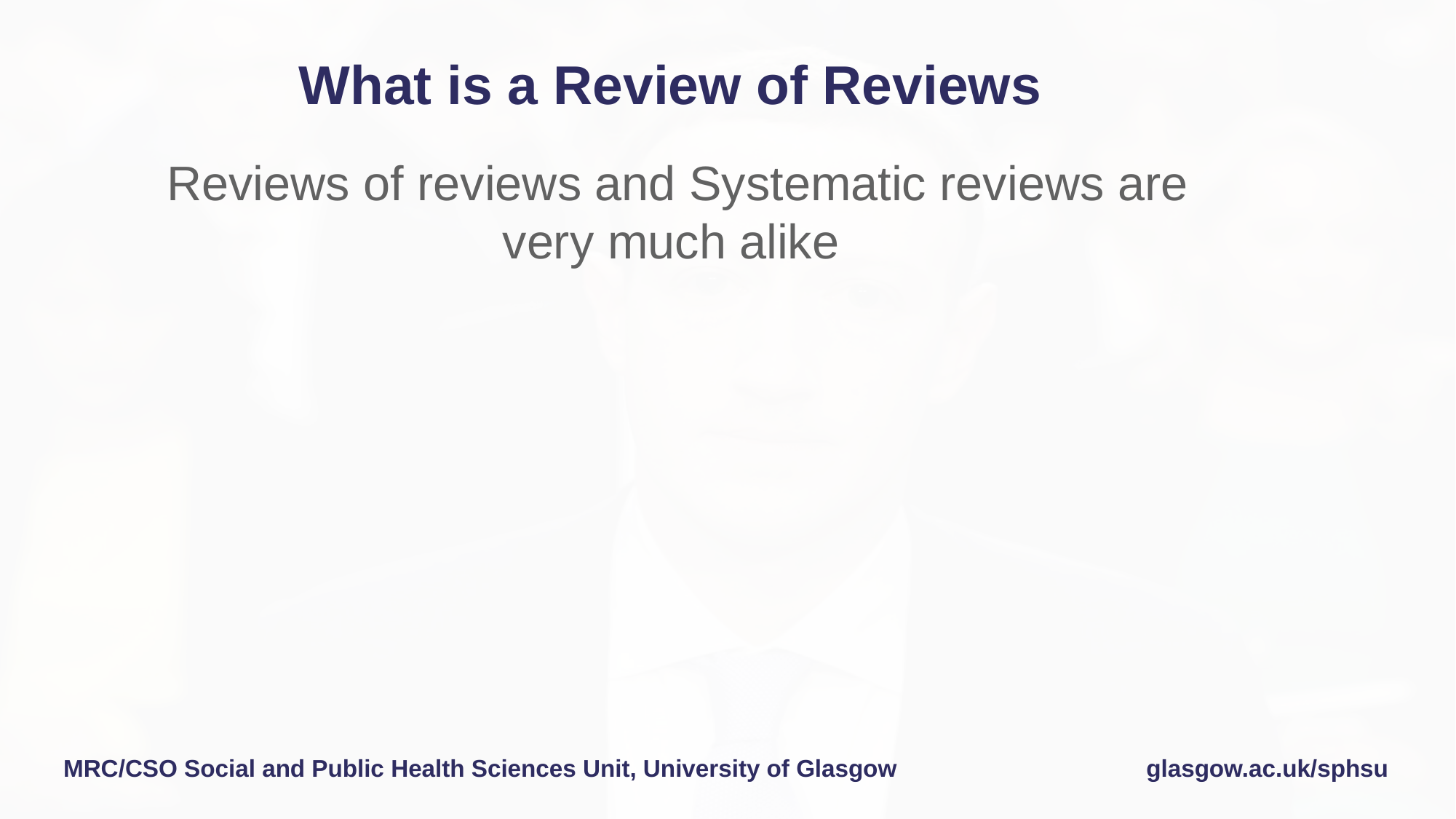

# What is a Review of Reviews
Reviews of reviews and Systematic reviews are very much alike